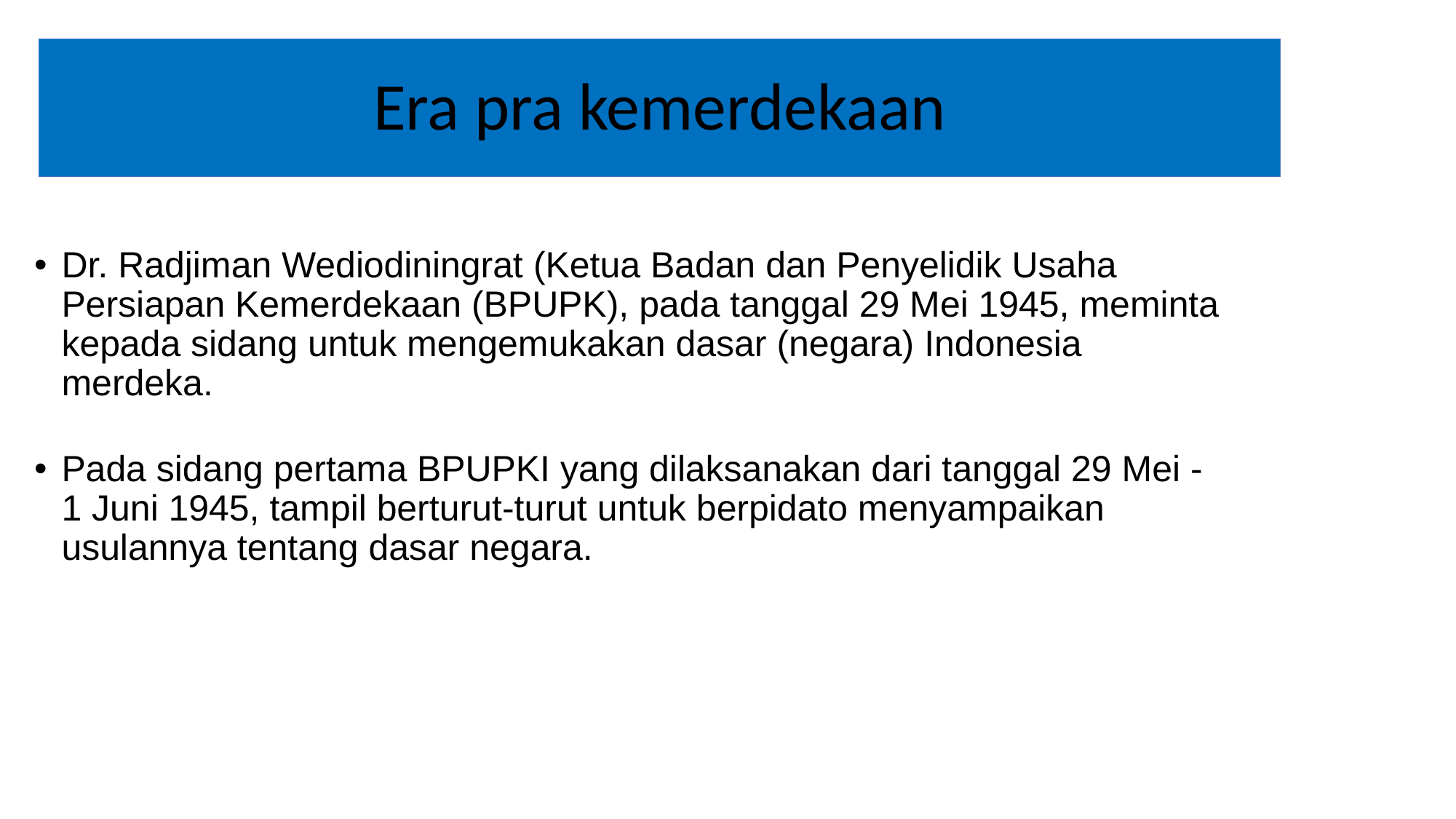

# Era pra kemerdekaan
Dr. Radjiman Wediodiningrat (Ketua Badan dan Penyelidik Usaha Persiapan Kemerdekaan (BPUPK), pada tanggal 29 Mei 1945, meminta kepada sidang untuk mengemukakan dasar (negara) Indonesia merdeka.

Pada sidang pertama BPUPKI yang dilaksanakan dari tanggal 29 Mei - 1 Juni 1945, tampil berturut-turut untuk berpidato menyampaikan usulannya tentang dasar negara.